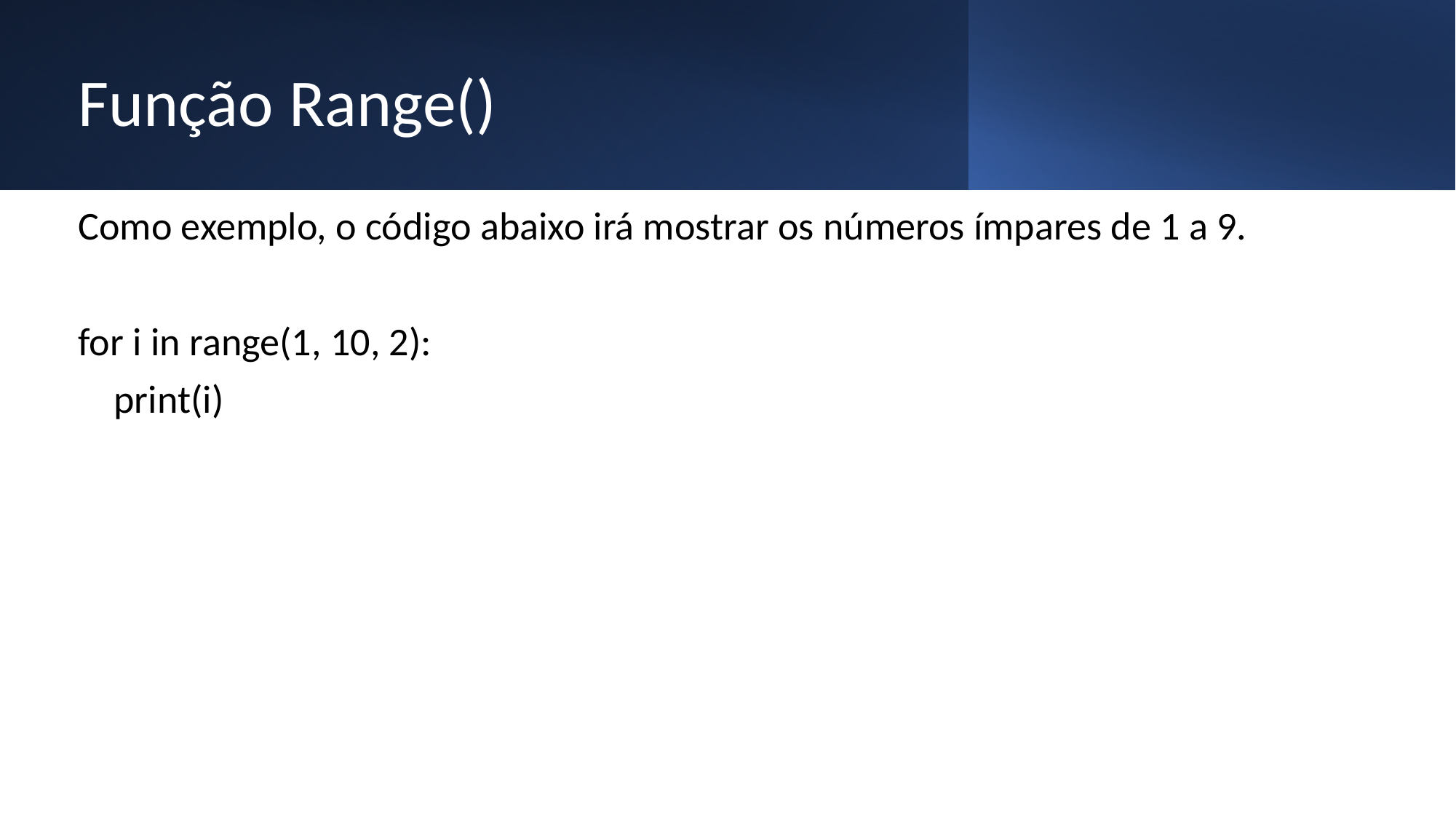

# Função Range()
Como exemplo, o código abaixo irá mostrar os números ímpares de 1 a 9.

for i in range(1, 10, 2):
    print(i)